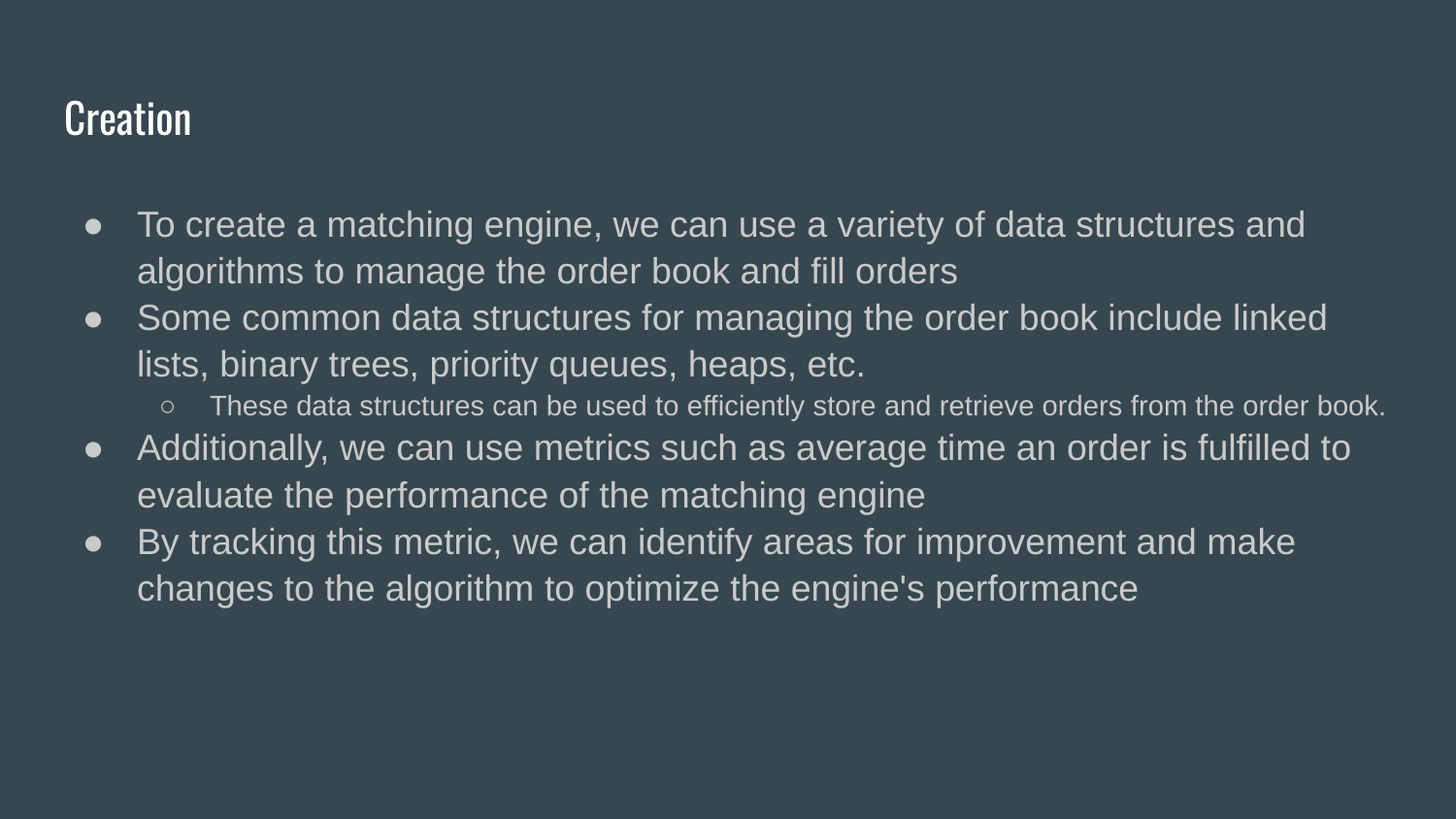

# Creation
To create a matching engine, we can use a variety of data structures and algorithms to manage the order book and fill orders
Some common data structures for managing the order book include linked lists, binary trees, priority queues, heaps, etc.
These data structures can be used to efficiently store and retrieve orders from the order book.
Additionally, we can use metrics such as average time an order is fulfilled to evaluate the performance of the matching engine
By tracking this metric, we can identify areas for improvement and make changes to the algorithm to optimize the engine's performance